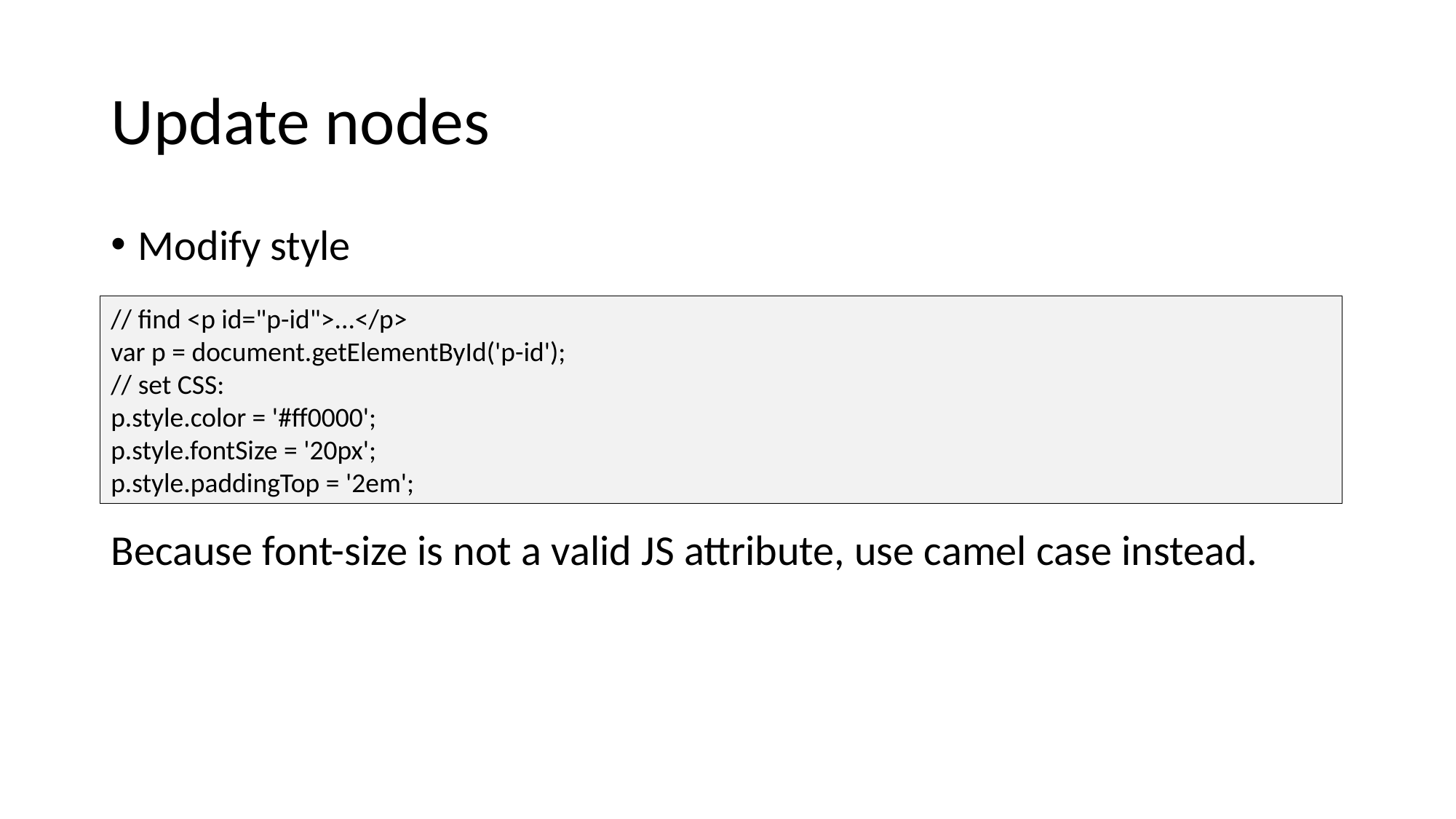

# Update nodes
Modify style

Because font-size is not a valid JS attribute, use camel case instead.
// find <p id="p-id">...</p>
var p = document.getElementById('p-id');
// set CSS:
p.style.color = '#ff0000';
p.style.fontSize = '20px';
p.style.paddingTop = '2em';